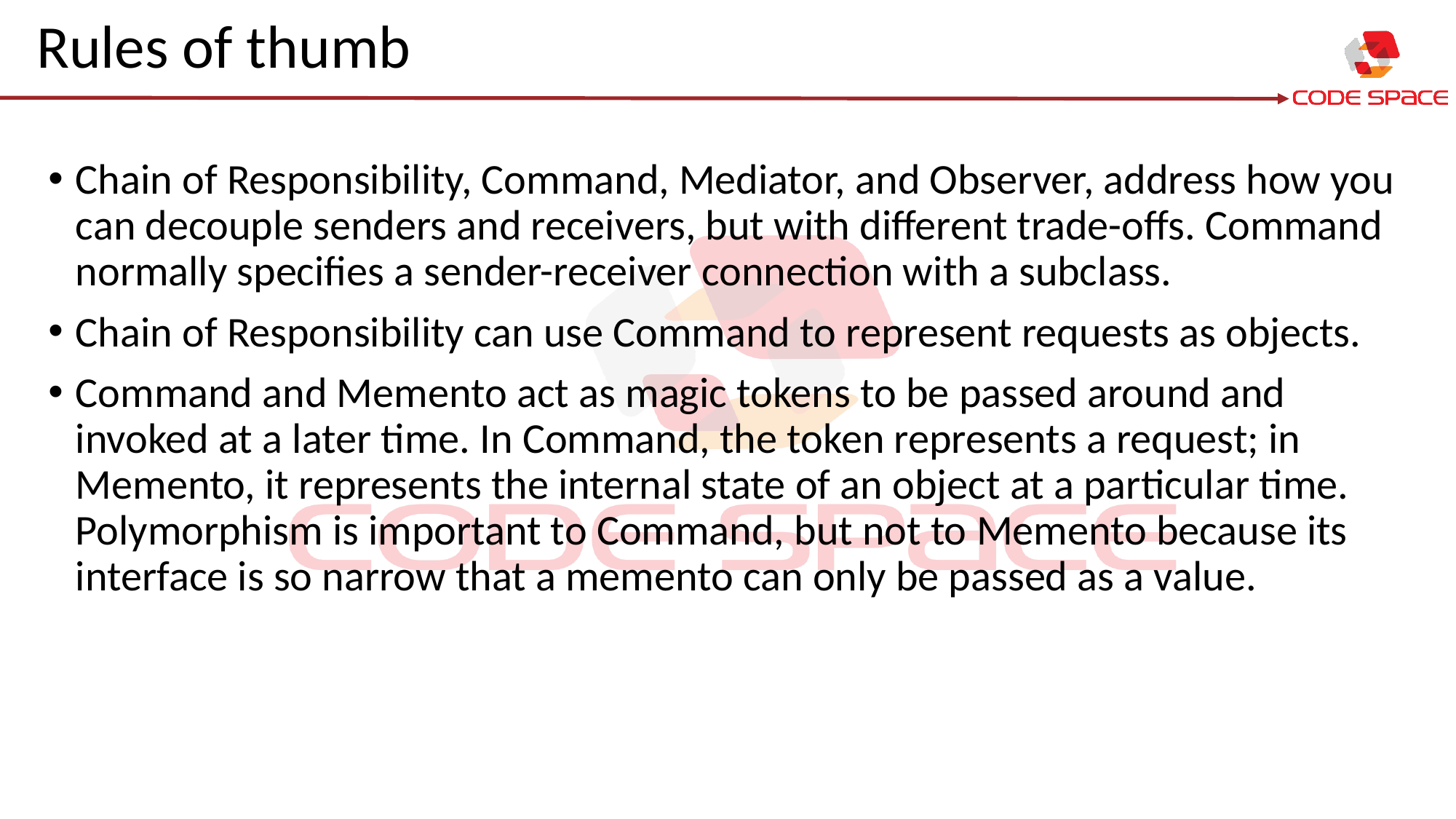

# Rules of thumb
Chain of Responsibility, Command, Mediator, and Observer, address how you can decouple senders and receivers, but with different trade-offs. Command normally specifies a sender-receiver connection with a subclass.
Chain of Responsibility can use Command to represent requests as objects.
Command and Memento act as magic tokens to be passed around and invoked at a later time. In Command, the token represents a request; in Memento, it represents the internal state of an object at a particular time. Polymorphism is important to Command, but not to Memento because its interface is so narrow that a memento can only be passed as a value.